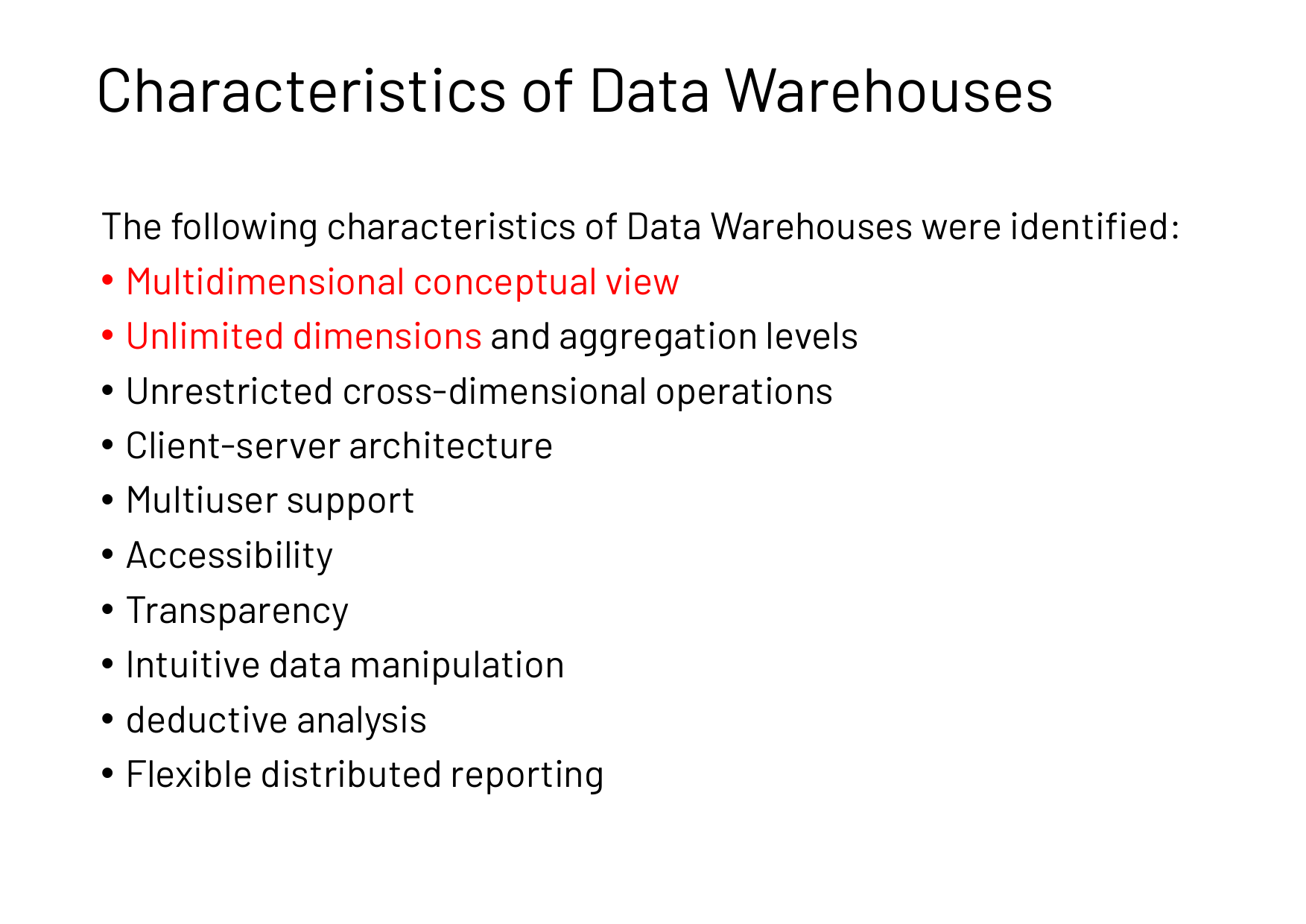

# Characteristics of Data Warehouses
The following characteristics of Data Warehouses were identiﬁed:
Multidimensional conceptual view
Unlimited dimensions and aggregation levels
Unrestricted cross-dimensional operations
Client-server architecture
Multiuser support
Accessibility
Transparency
Intuitive data manipulation
deductive analysis
Flexible distributed reporting